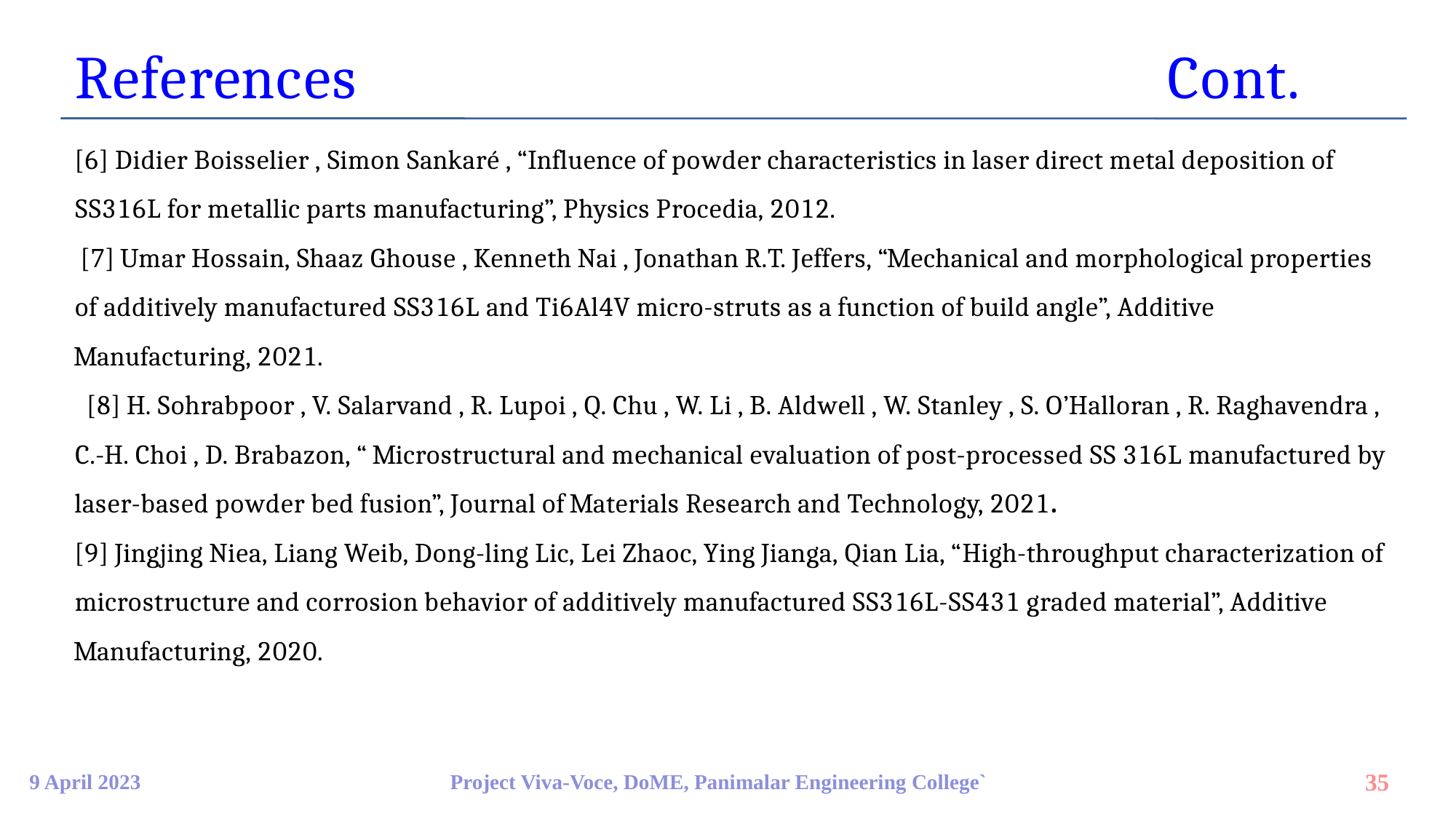

References								Cont.

[6] Didier Boisselier , Simon Sankaré , “Influence of powder characteristics in laser direct metal deposition of SS316L for metallic parts manufacturing”, Physics Procedia, 2012.
 [7] Umar Hossain, Shaaz Ghouse , Kenneth Nai , Jonathan R.T. Jeffers, “Mechanical and morphological properties of additively manufactured SS316L and Ti6Al4V micro-struts as a function of build angle”, Additive Manufacturing, 2021.
  [8] H. Sohrabpoor , V. Salarvand , R. Lupoi , Q. Chu , W. Li , B. Aldwell , W. Stanley , S. O’Halloran , R. Raghavendra , C.-H. Choi , D. Brabazon, “ Microstructural and mechanical evaluation of post-processed SS 316L manufactured by laser-based powder bed fusion”, Journal of Materials Research and Technology, 2021.
[9] Jingjing Niea, Liang Weib, Dong-ling Lic, Lei Zhaoc, Ying Jianga, Qian Lia, “High-throughput characterization of microstructure and corrosion behavior of additively manufactured SS316L-SS431 graded material”, Additive Manufacturing, 2020.

9 April 2023
Project Viva-Voce, DoME, Panimalar Engineering College`
35